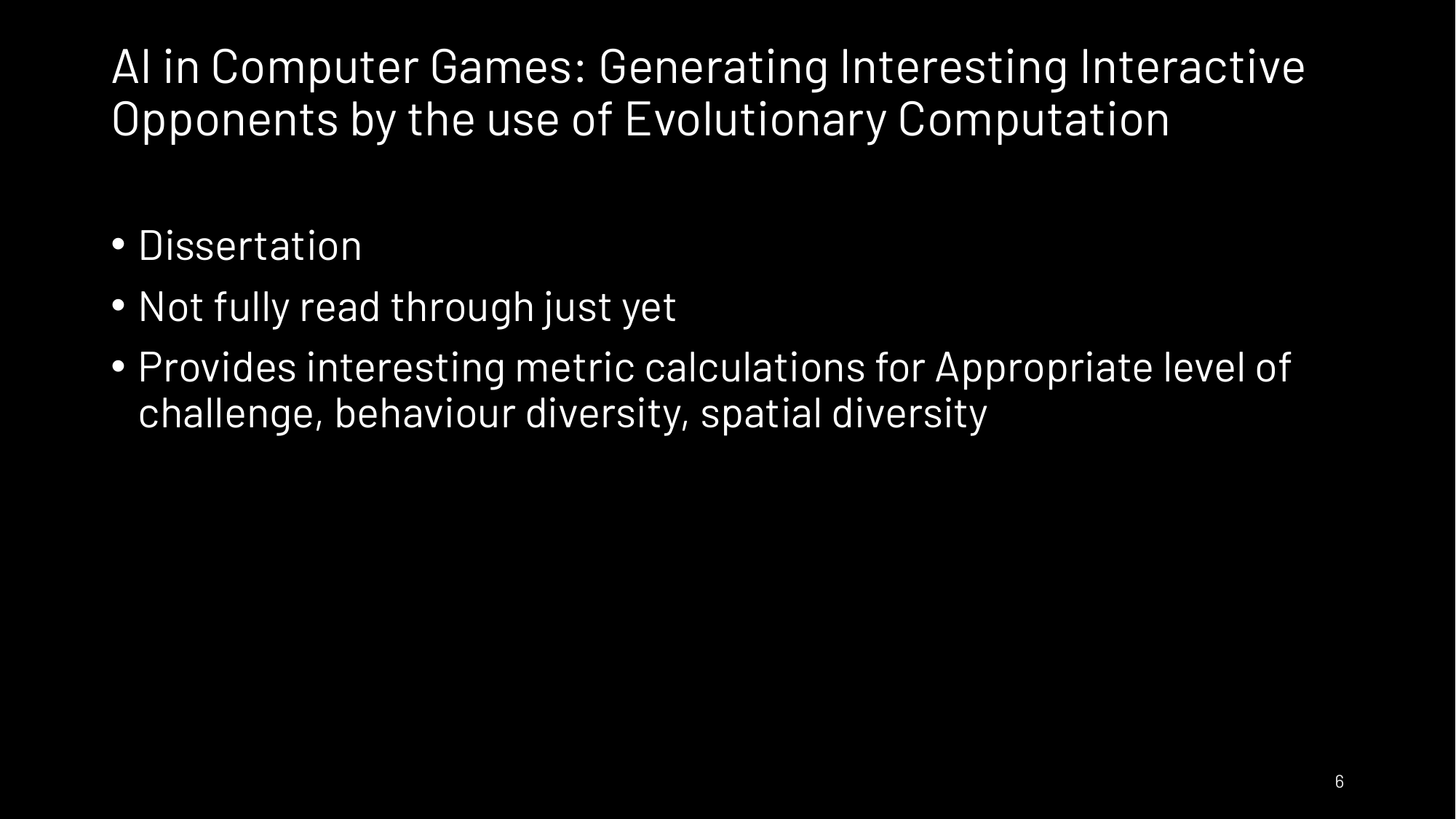

# AI in Computer Games: Generating Interesting Interactive Opponents by the use of Evolutionary Computation
Dissertation
Not fully read through just yet
Provides interesting metric calculations for Appropriate level of challenge, behaviour diversity, spatial diversity
6